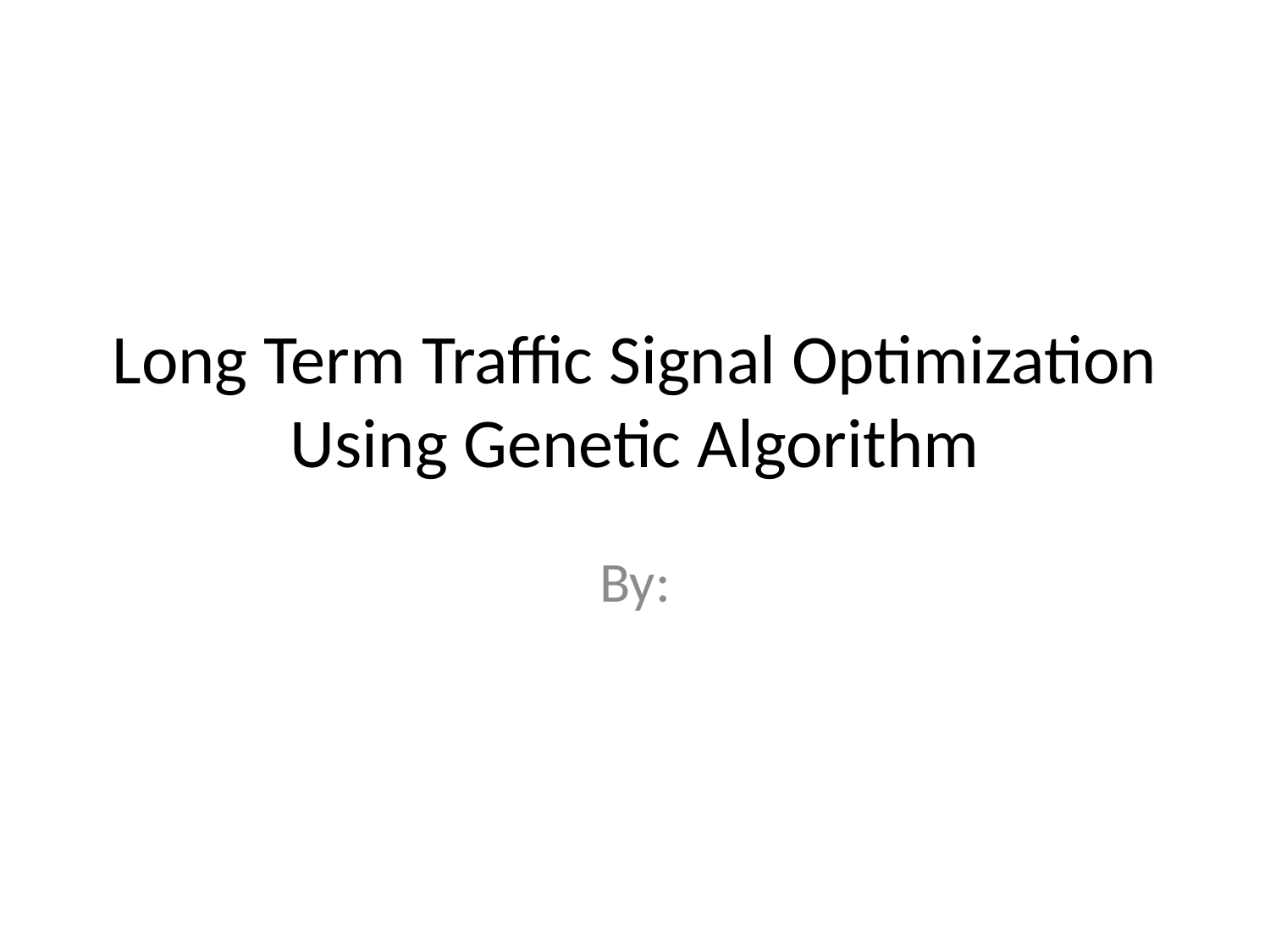

# Long Term Traffic Signal Optimization Using Genetic Algorithm
By: